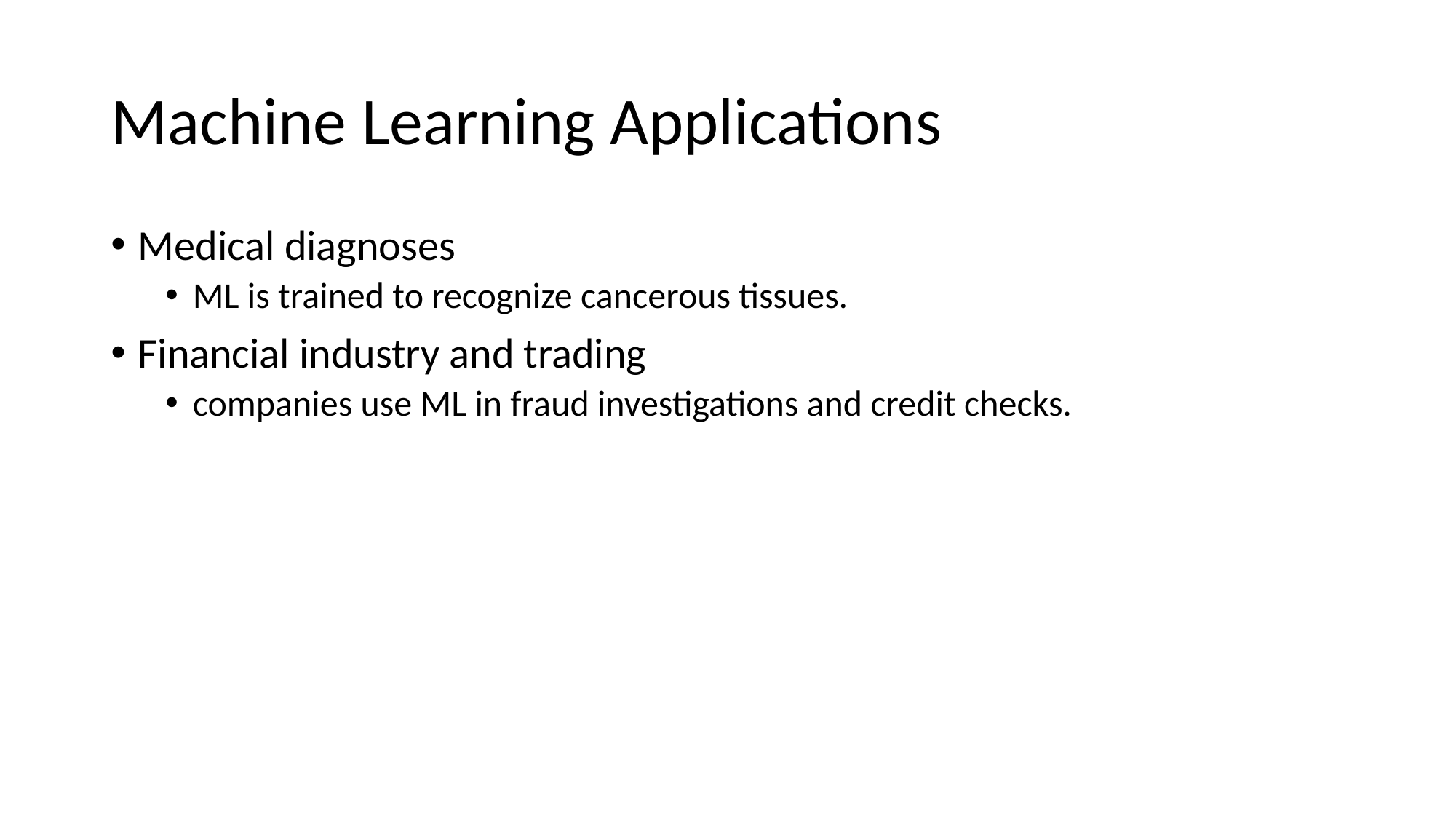

# Machine Learning Applications
Medical diagnoses
ML is trained to recognize cancerous tissues.
Financial industry and trading
companies use ML in fraud investigations and credit checks.